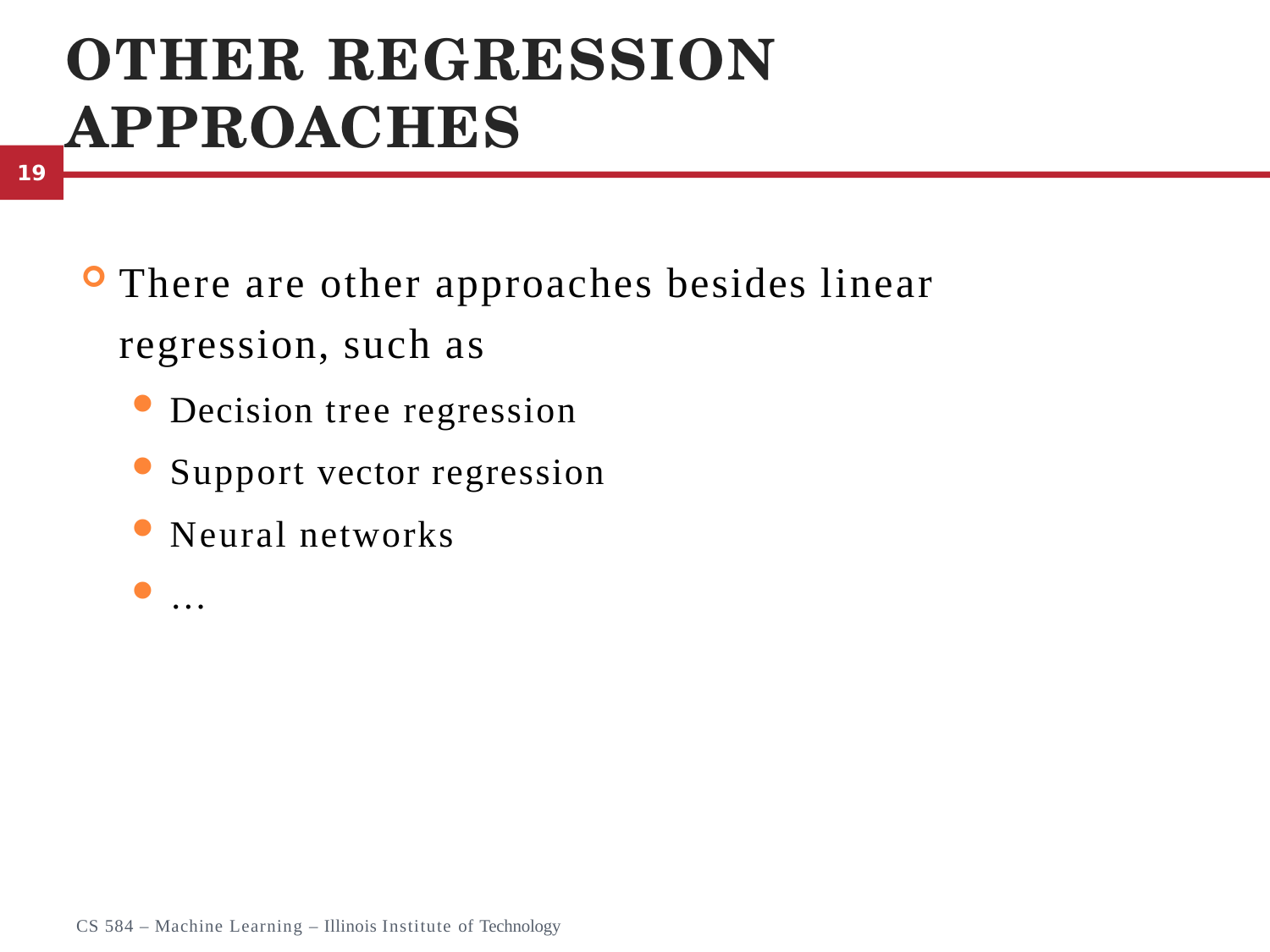

# Other Regression Approaches
There are other approaches besides linear regression, such as
Decision tree regression
Support vector regression
Neural networks
…
14
CS 584 – Machine Learning – Illinois Institute of Technology